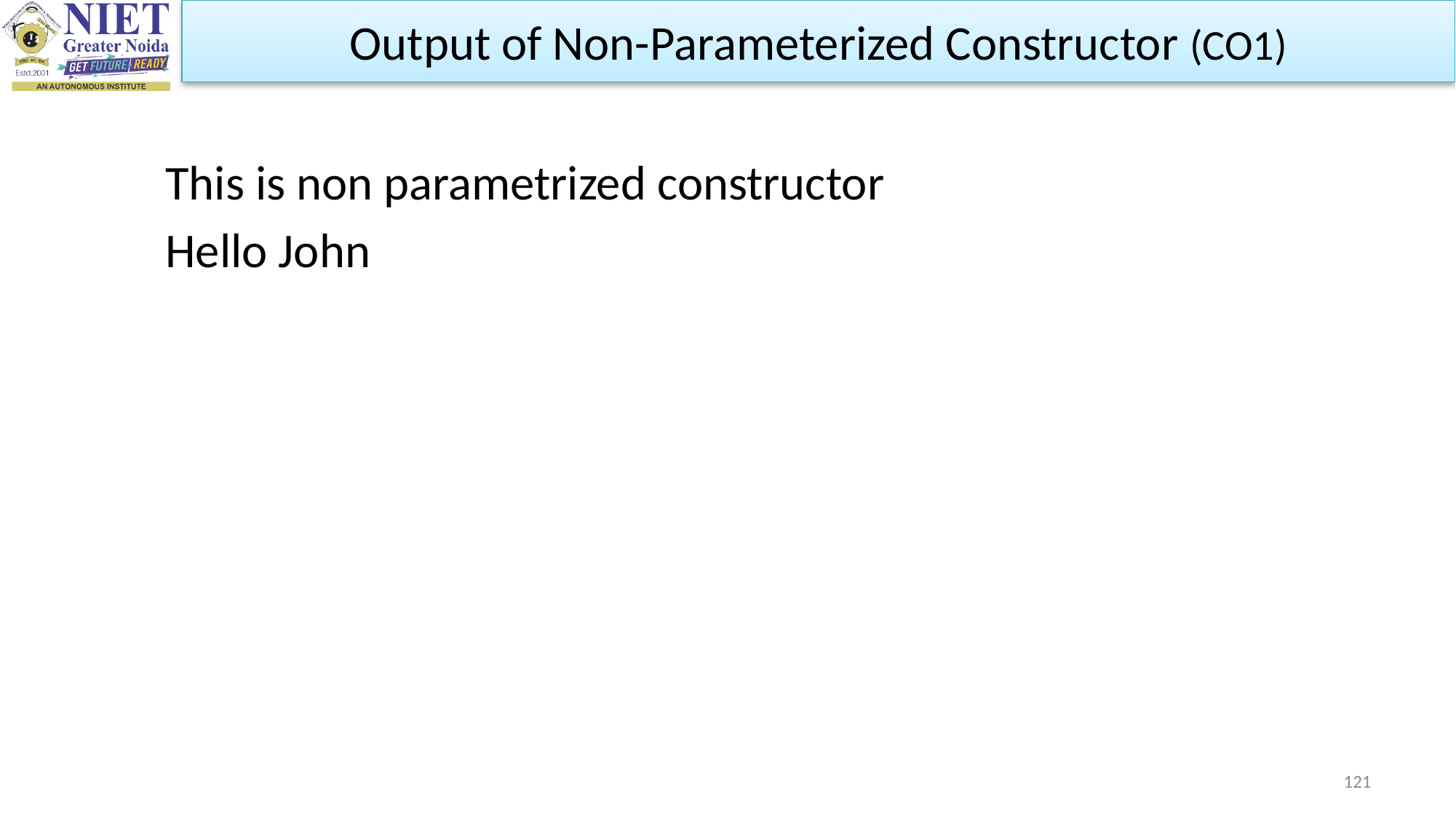

Output of Non-Parameterized Constructor (CO1)
This is non parametrized constructor
Hello John
121